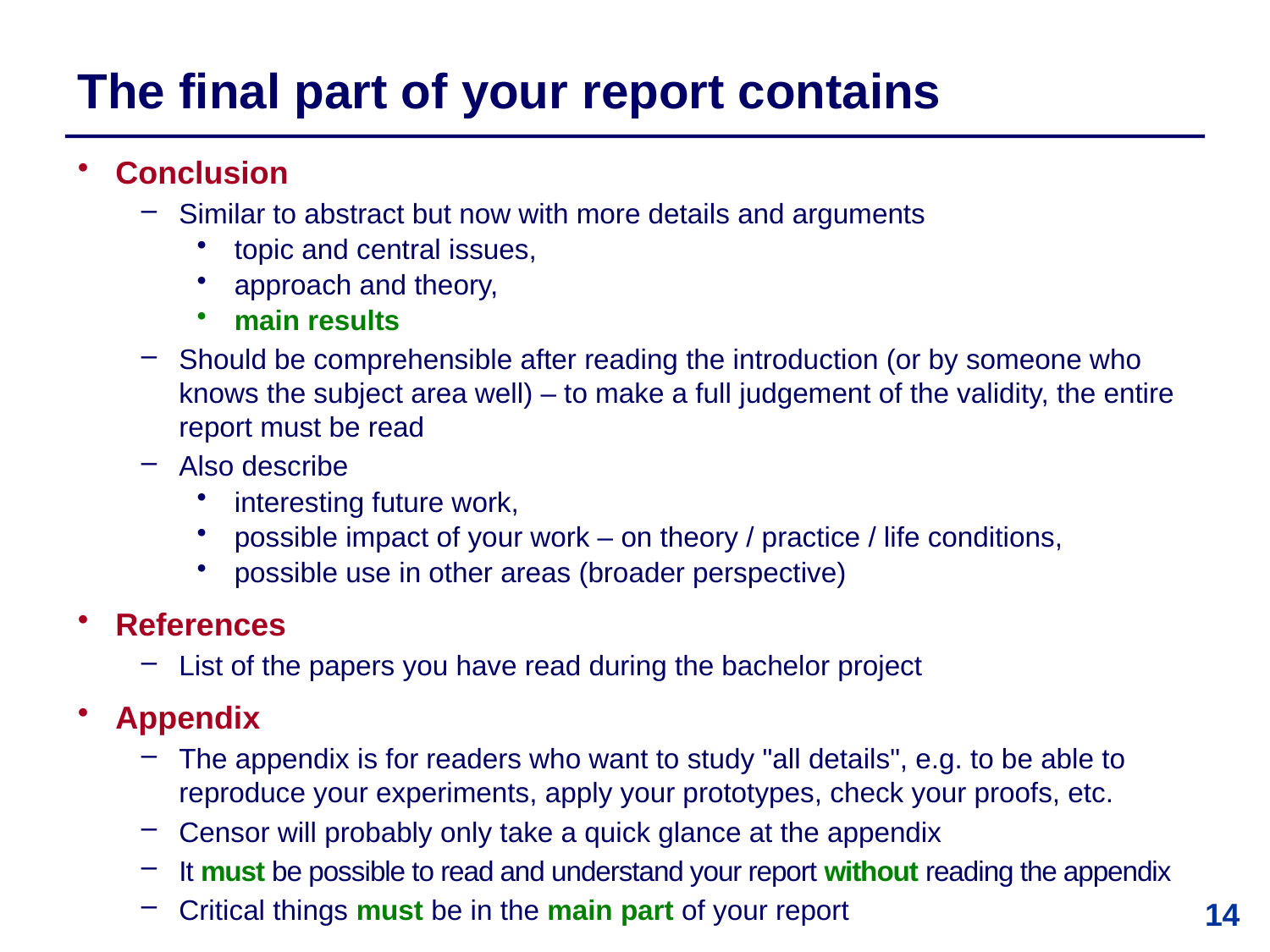

# The final part of your report contains
Conclusion
Similar to abstract but now with more details and arguments
topic and central issues,
approach and theory,
main results
Should be comprehensible after reading the introduction (or by someone who knows the subject area well) – to make a full judgement of the validity, the entire report must be read
Also describe
interesting future work,
possible impact of your work – on theory / practice / life conditions,
possible use in other areas (broader perspective)
References
List of the papers you have read during the bachelor project
Appendix
The appendix is for readers who want to study "all details", e.g. to be able to reproduce your experiments, apply your prototypes, check your proofs, etc.
Censor will probably only take a quick glance at the appendix
It must be possible to read and understand your report without reading the appendix
Critical things must be in the main part of your report

14